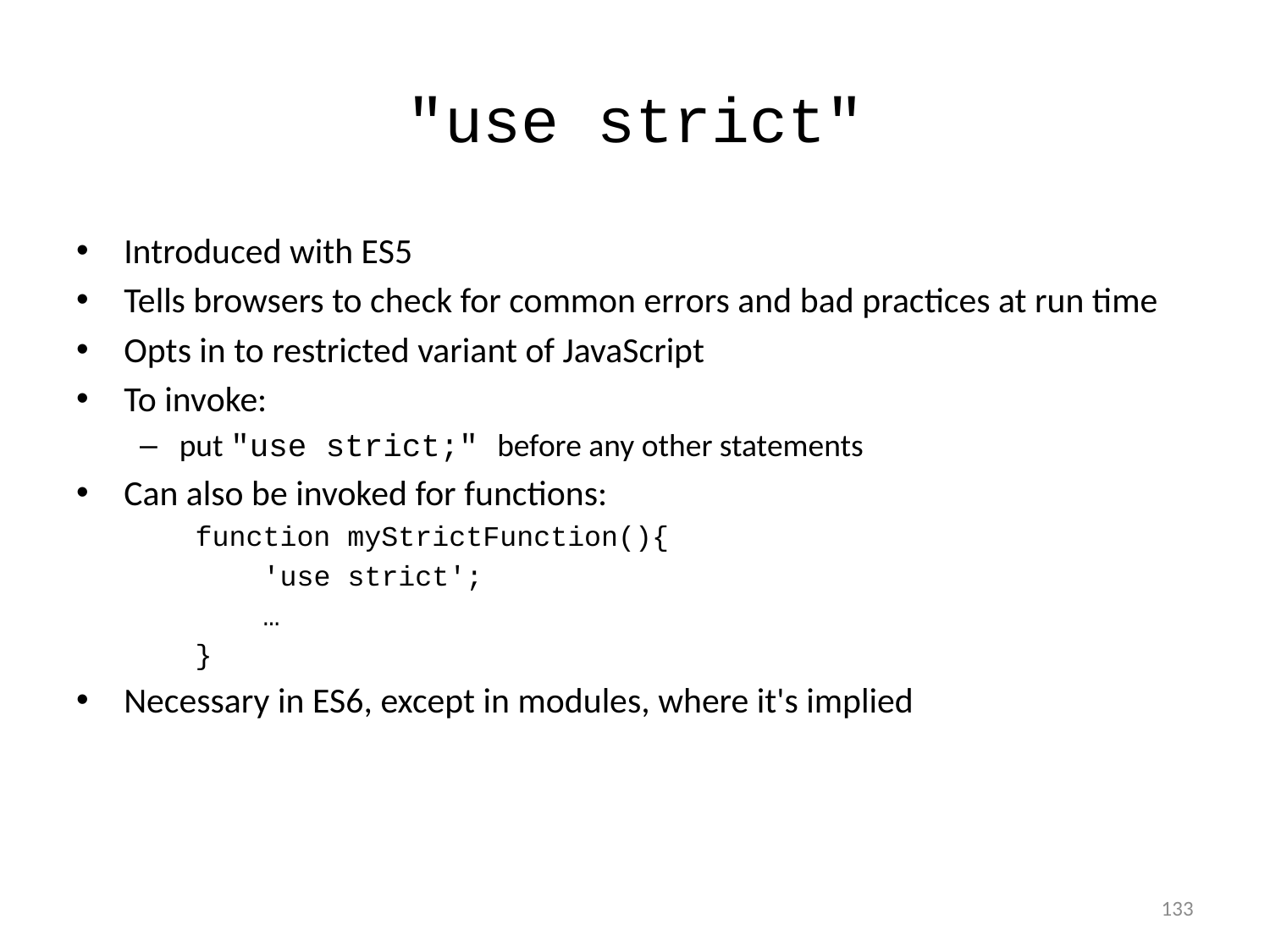

# "use strict"
Introduced with ES5
Tells browsers to check for common errors and bad practices at run time
Opts in to restricted variant of JavaScript
To invoke:
put "use strict;" before any other statements
Can also be invoked for functions:
function myStrictFunction(){
    'use strict';
    …
}
Necessary in ES6, except in modules, where it's implied
133